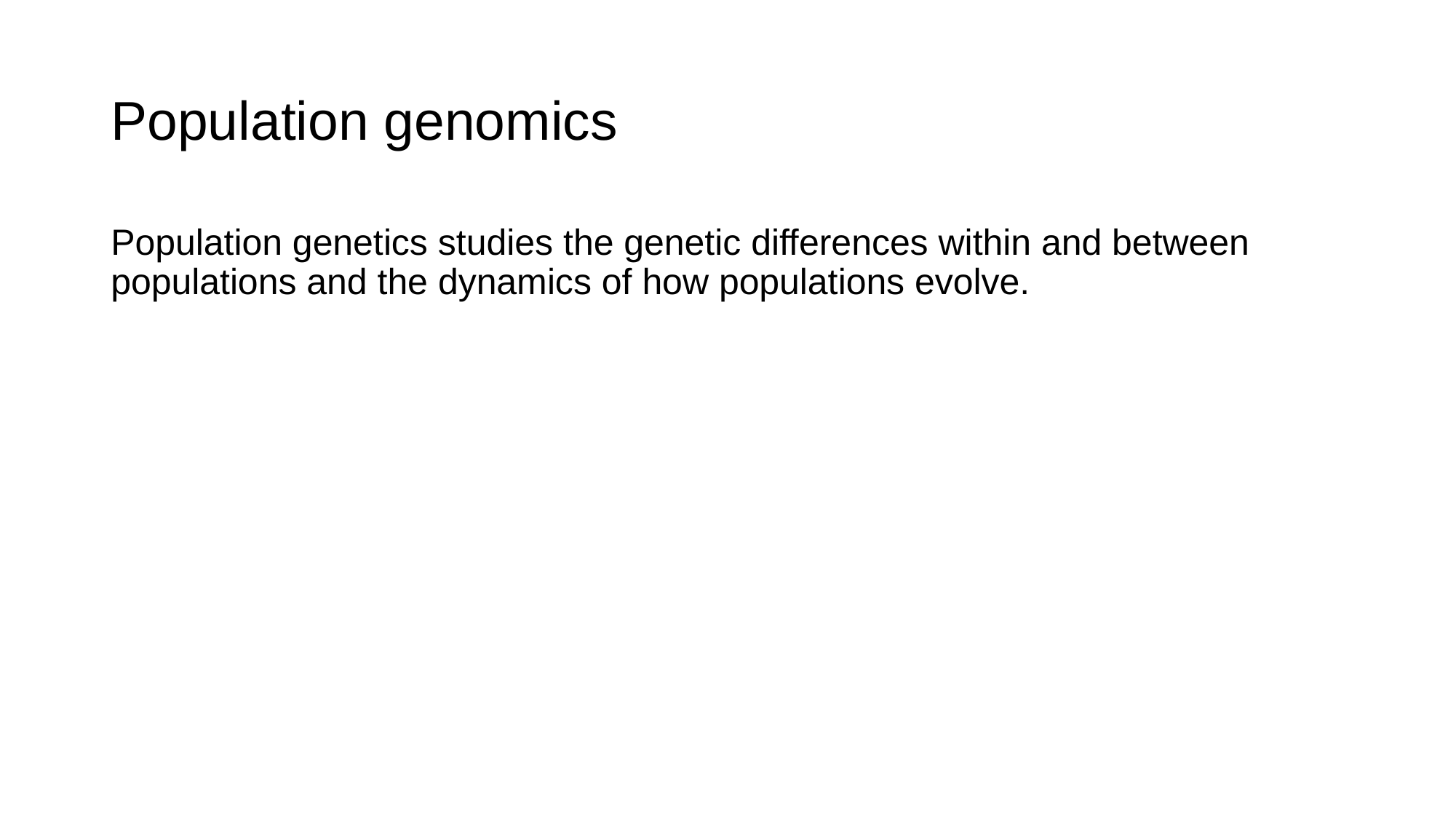

# Population genomics
Population genetics studies the genetic differences within and between populations and the dynamics of how populations evolve.